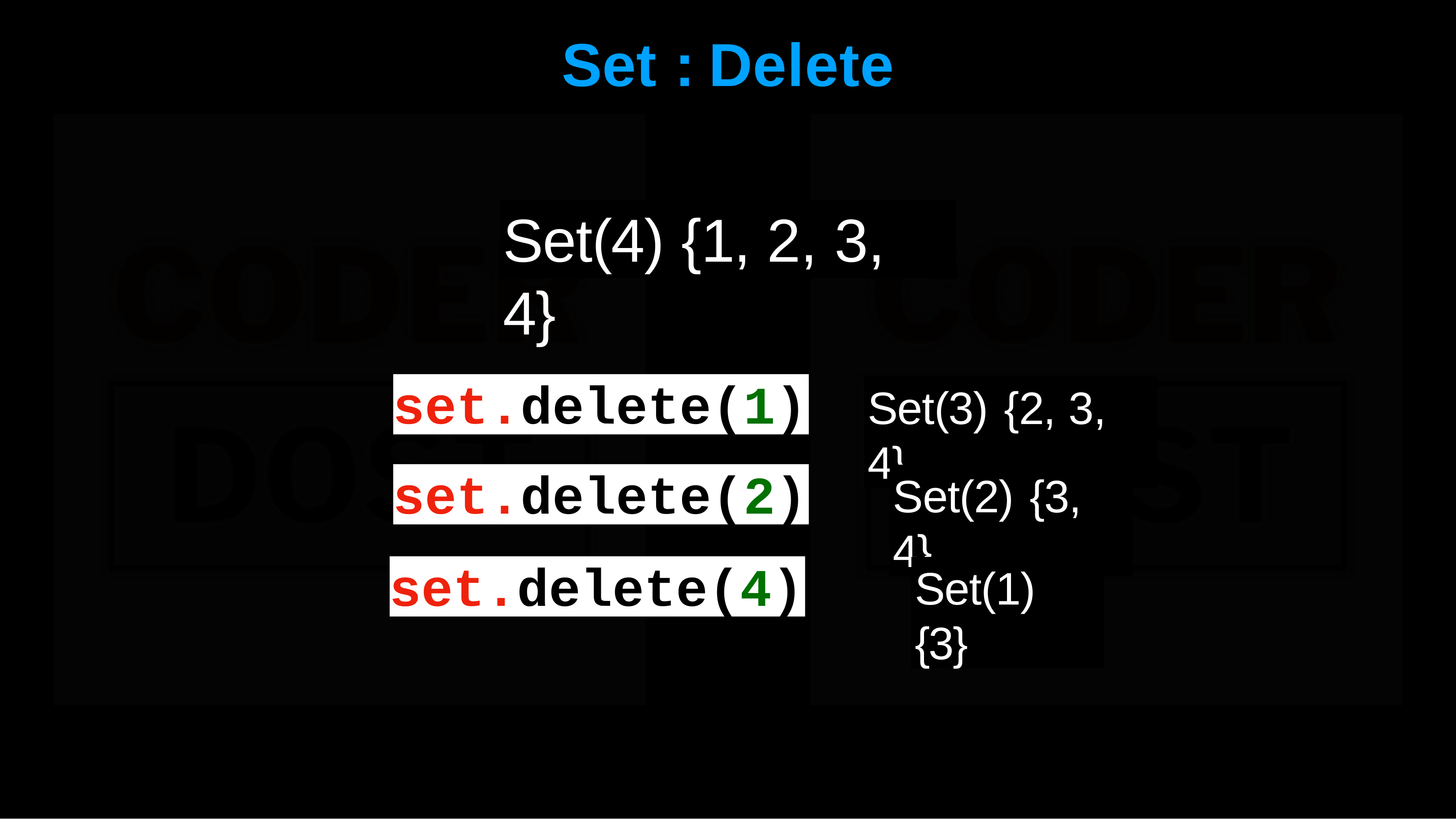

# Set	:	Delete

Set(4)	{1,	2,	3,	4}
set.delete(1)
Set(3)	{2,	3,	4}
set.delete(2)
Set(2)	{3,	4}
set.delete(4)
Set(1)	{3}